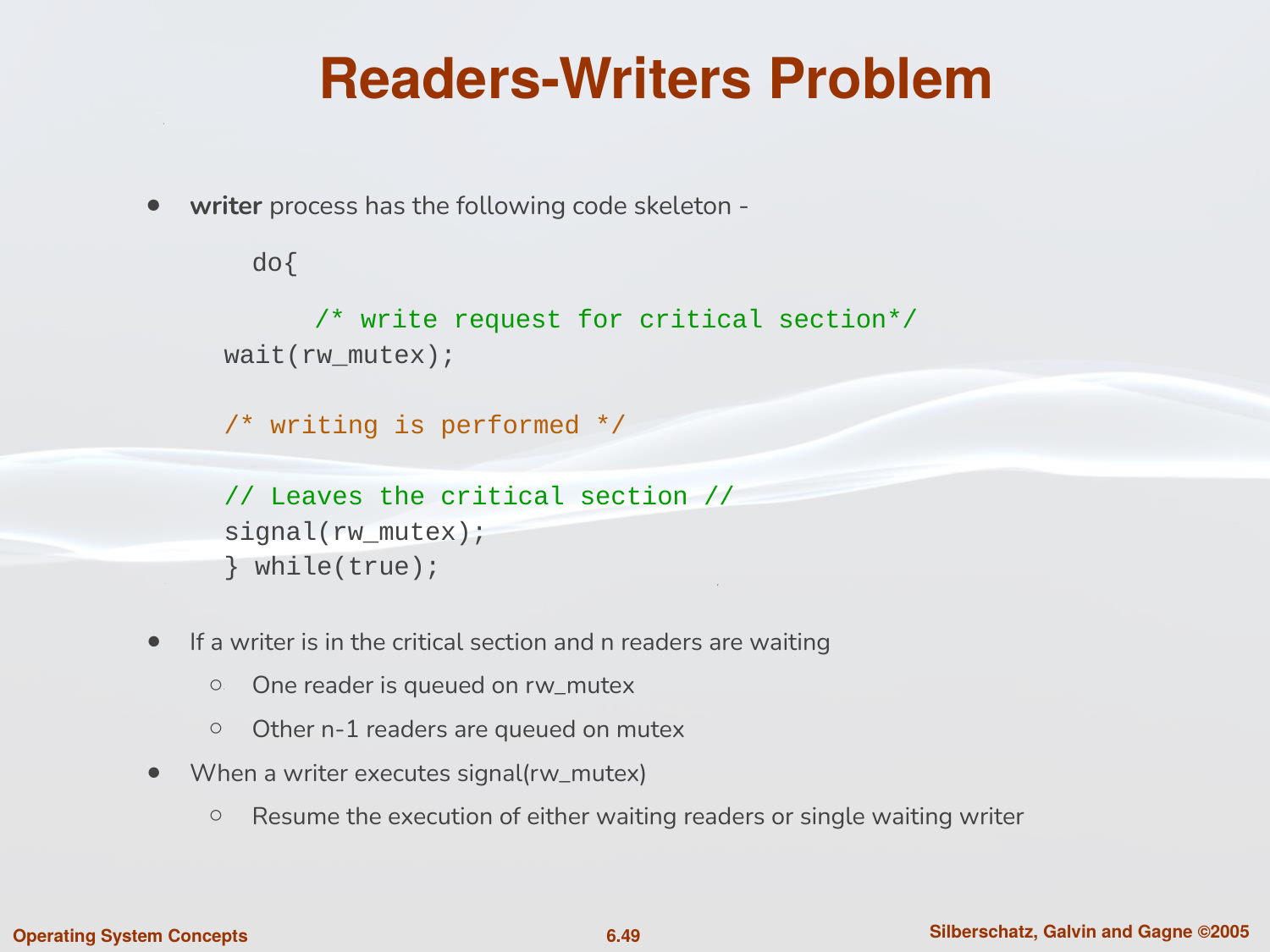

# Readers-Writers Problem
writer process has the following code skeleton -
do{
/* write request for critical section*/
			wait(rw_mutex);

		/* writing is performed */

		// Leaves the critical section //
		signal(rw_mutex);
	} while(true);

If a writer is in the critical section and n readers are waiting
One reader is queued on rw_mutex
Other n-1 readers are queued on mutex
When a writer executes signal(rw_mutex)
Resume the execution of either waiting readers or single waiting writer